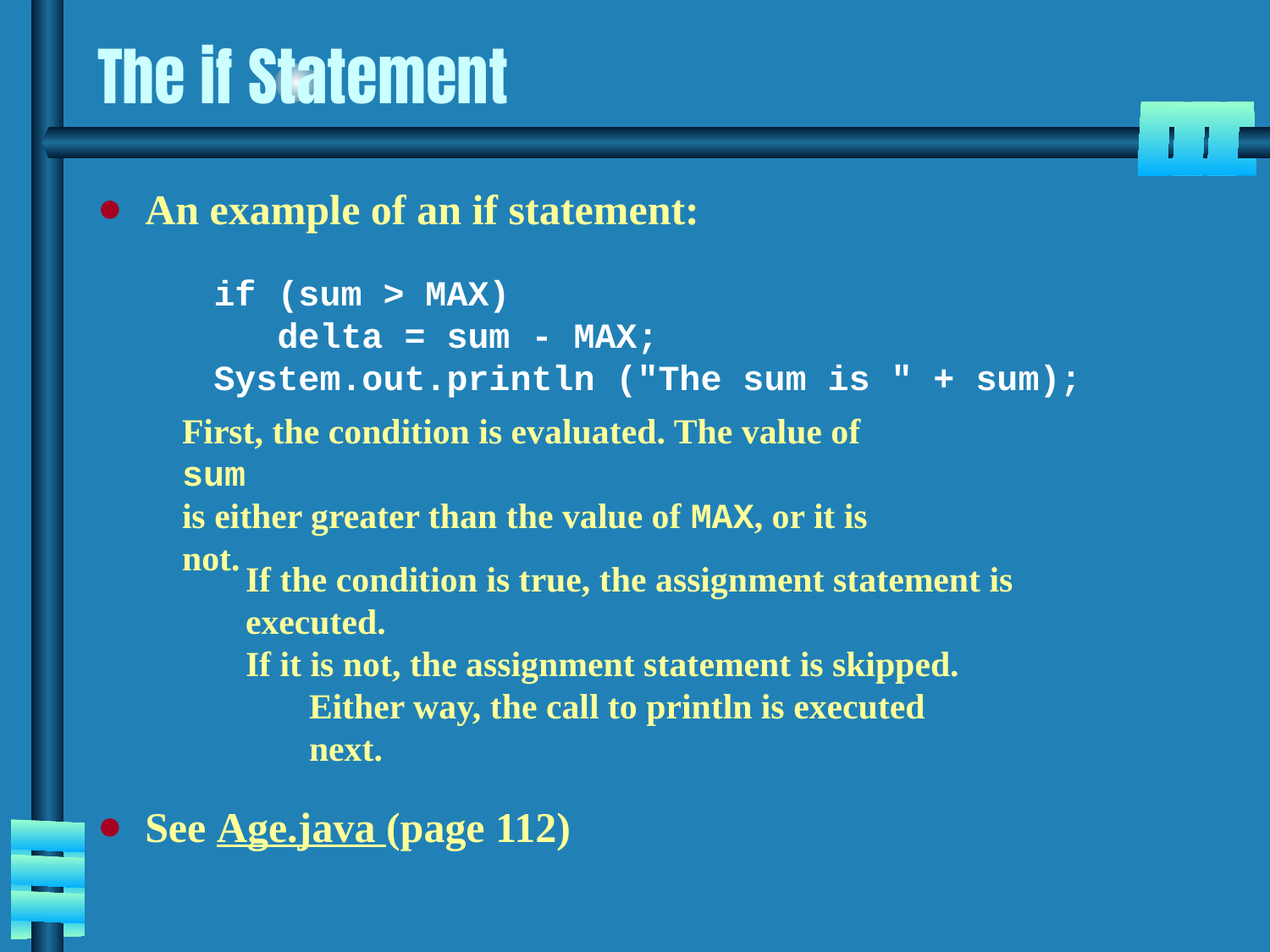

# The if Statement
An example of an if statement:
if (sum > MAX)
   delta = sum - MAX;
System.out.println ("The sum is " + sum);
First, the condition is evaluated. The value of sum
is either greater than the value of MAX, or it is not.
If the condition is true, the assignment statement is executed.
If it is not, the assignment statement is skipped.
Either way, the call to println is executed next.
See Age.java (page 112)